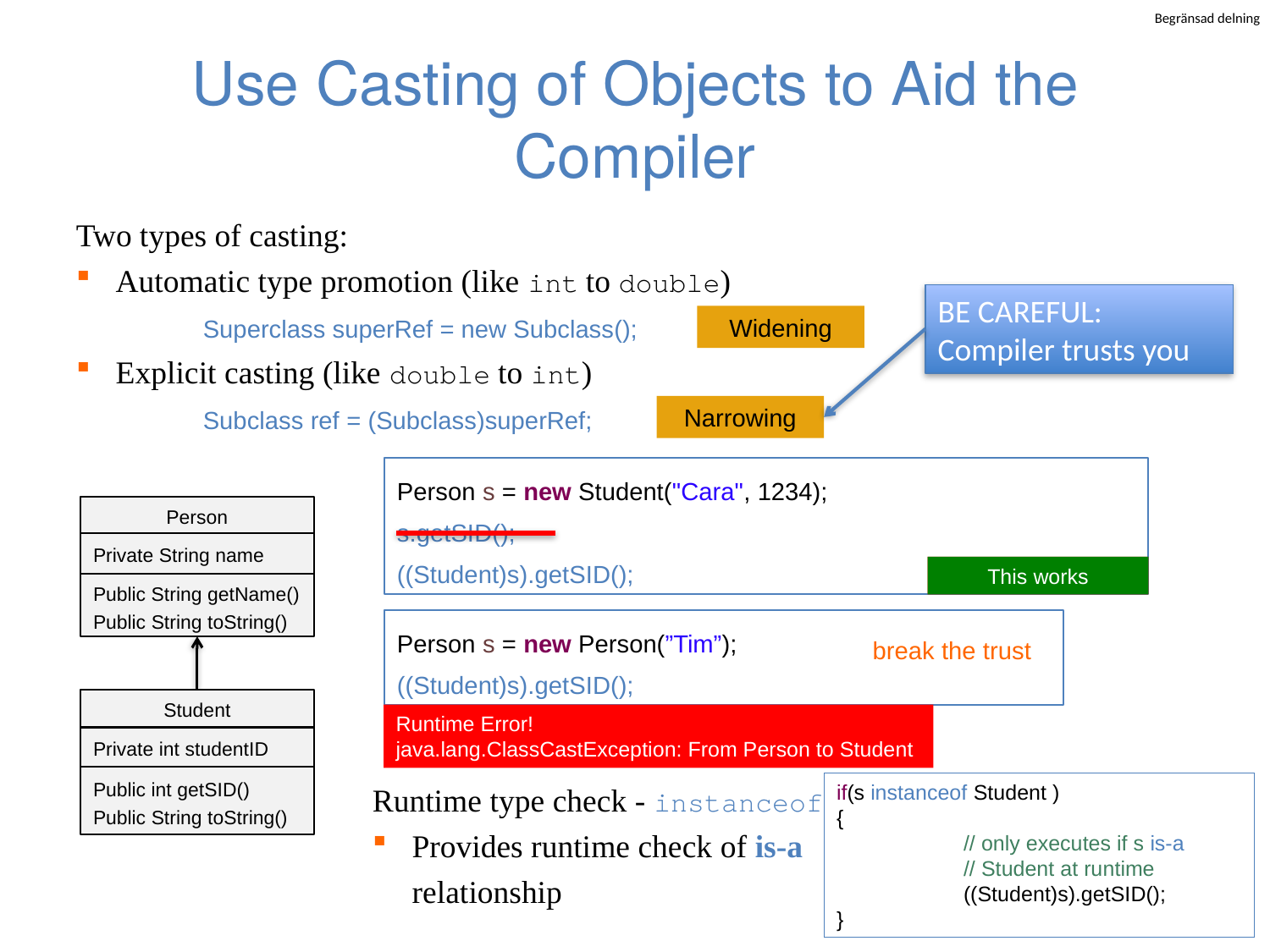

# Use Casting of Objects to Aid the Compiler
Two types of casting:
Automatic type promotion (like int to double)
	Superclass superRef = new Subclass();
Explicit casting (like double to int)
	Subclass ref = (Subclass)superRef;
BE CAREFUL: Compiler trusts you
Widening
Narrowing
Person s = new Student("Cara", 1234);
s.getSID();
((Student)s).getSID();
Person
Private String name
Compile Time Error!
This works
Public String getName()
Public String toString()
Person s = new Person(”Tim”);
((Student)s).getSID();
break the trust
Student
Runtime Error!
java.lang.ClassCastException: From Person to Student
Private int studentID
Public int getSID()
Public String toString()
Runtime type check - instanceof
Provides runtime check of is-a relationship
if(s instanceof Student )
{
	// only executes if s is-a
	// Student at runtime
	((Student)s).getSID();
}